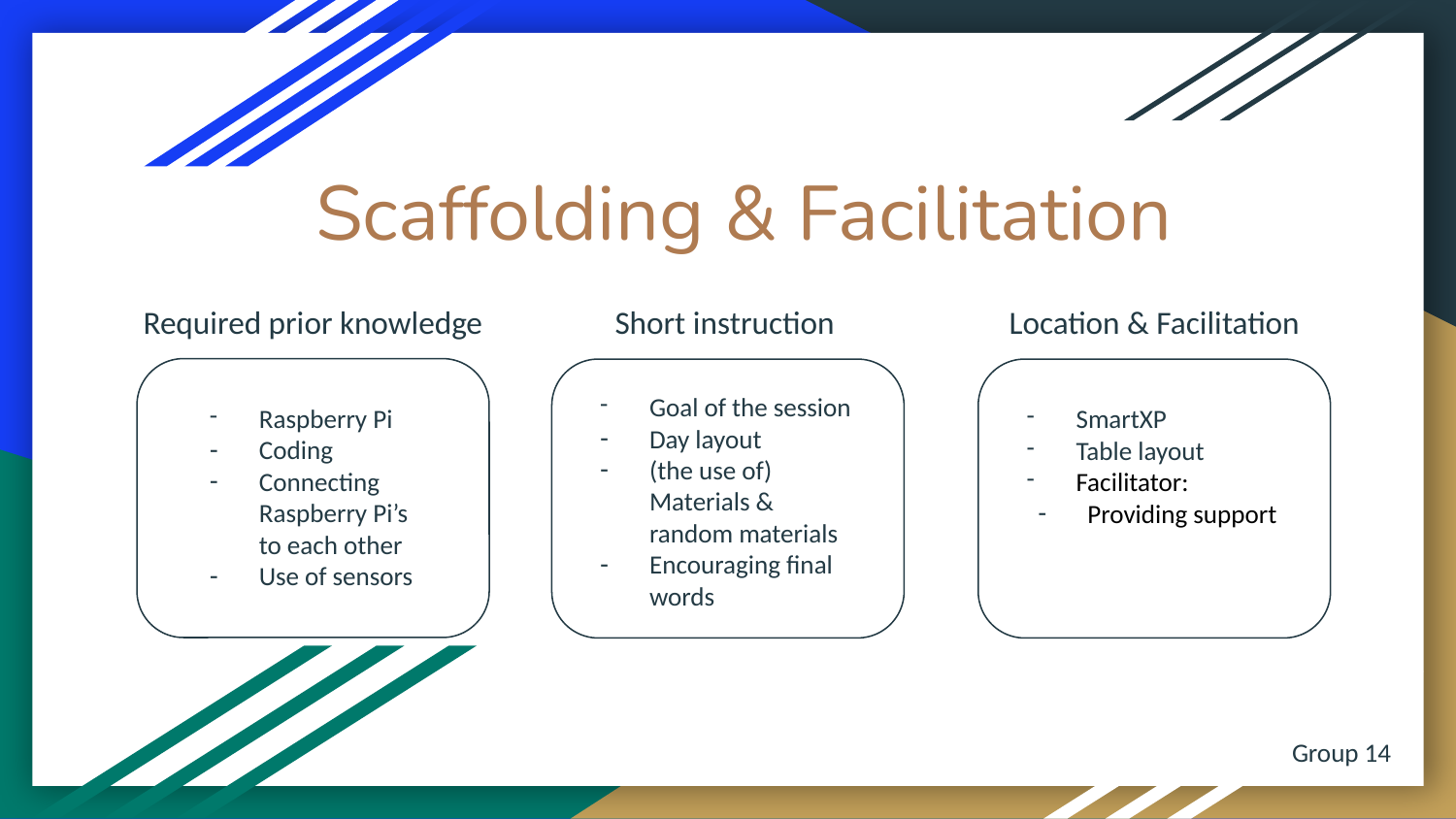

# Scaffolding & Facilitation
Required prior knowledge
Short instruction
Location & Facilitation

Goal of the session
Day layout
(the use of) Materials & random materials
Encouraging final words
Raspberry Pi
Coding
Connecting Raspberry Pi’s to each other
Use of sensors
SmartXP
Table layout
Facilitator:
Providing support

Group 14